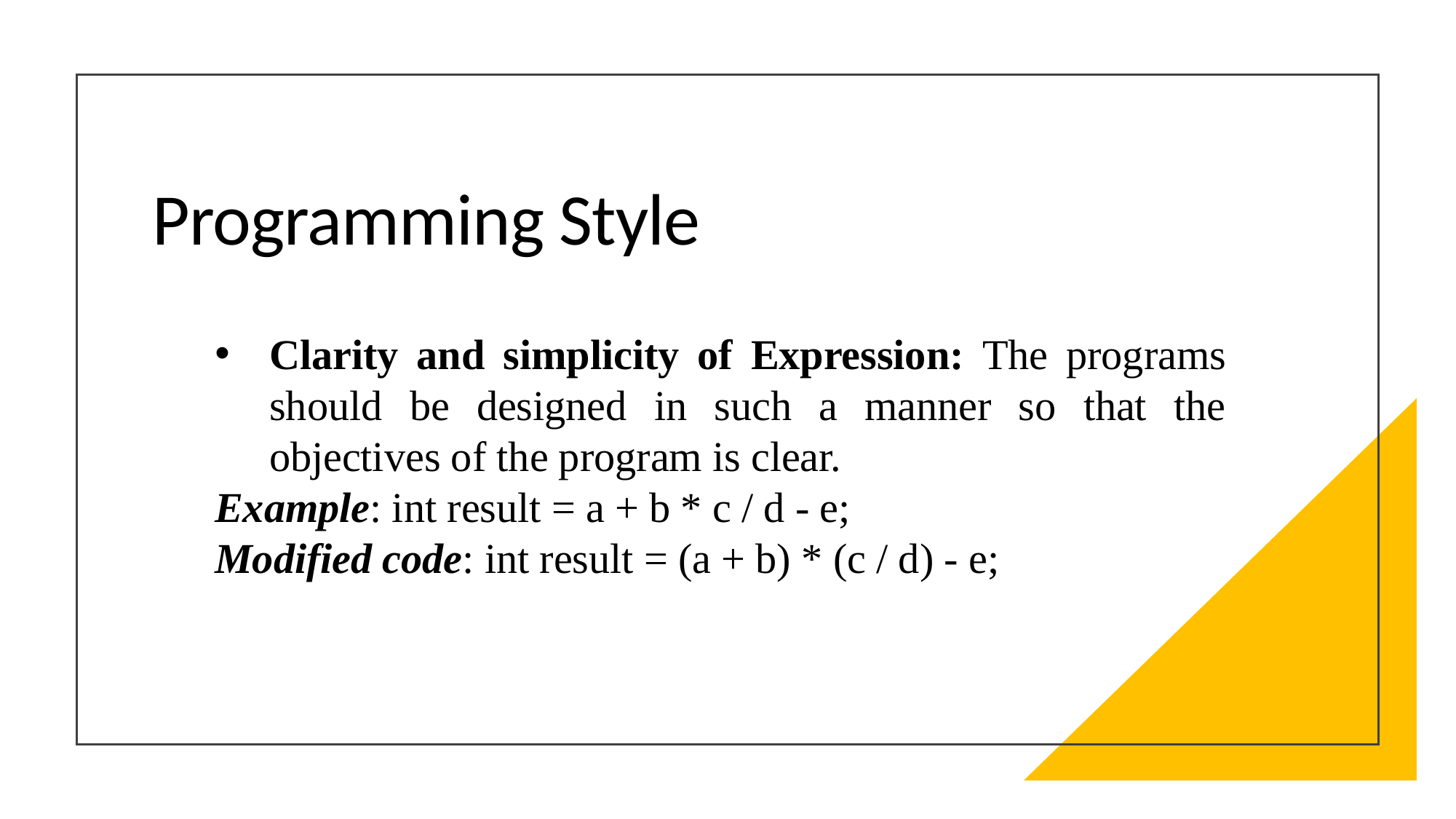

# Programming Style
Clarity and simplicity of Expression: The programs should be designed in such a manner so that the objectives of the program is clear.
Example: int result = a + b * c / d - e;
Modified code: int result = (a + b) * (c / d) - e;